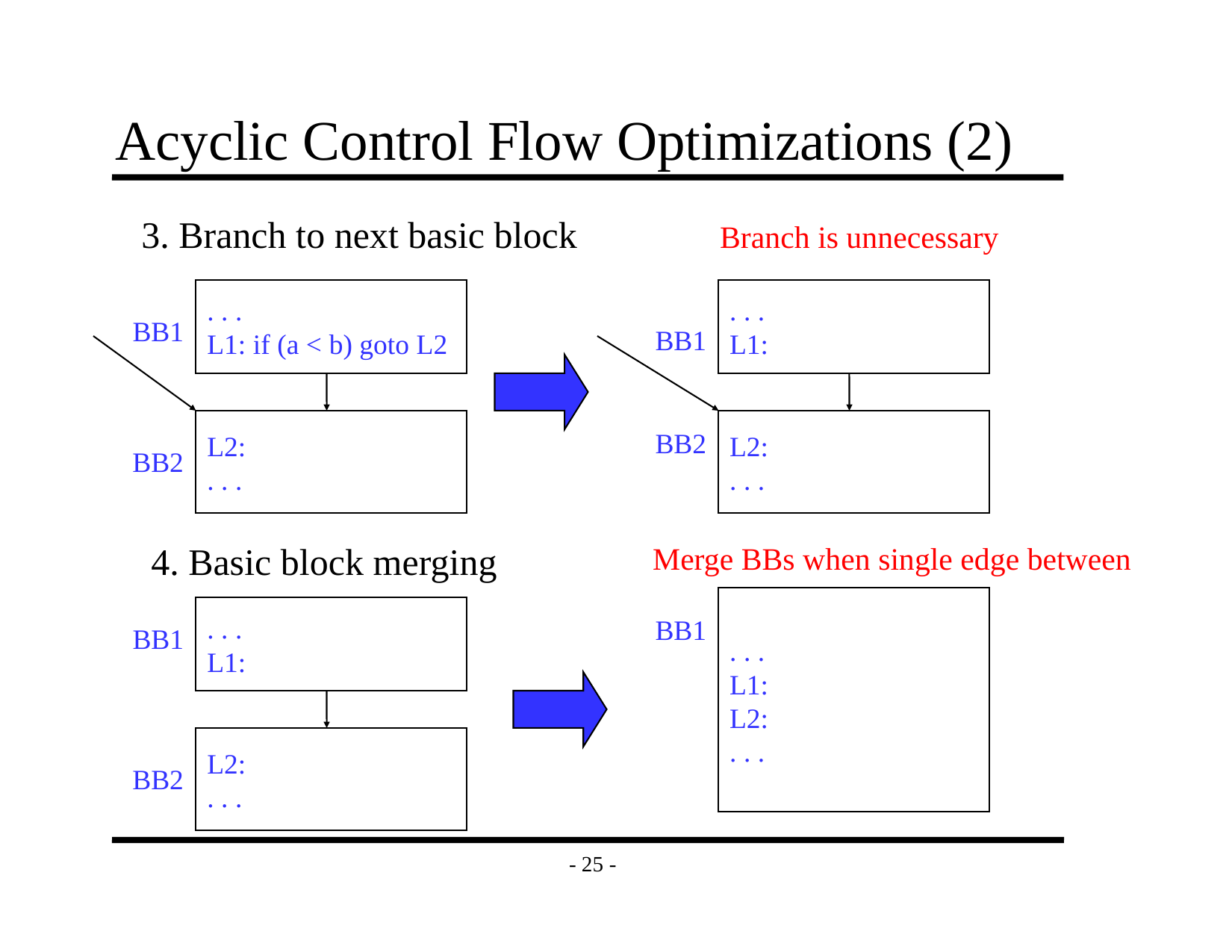

# Acyclic Control Flow Optimizations (2)
3. Branch to next basic block
Branch is unnecessary
. . .
L1: if (a < b) goto L2
. . .
L1:
BB1
BB1

L2:
. . .
L2:
. . .
BB2
BB2
4. Basic block merging
Merge BBs when single edge between
. . .
L1:
L2:
. . .
. . .
L1:
BB1
BB1

L2:
. . .
BB2